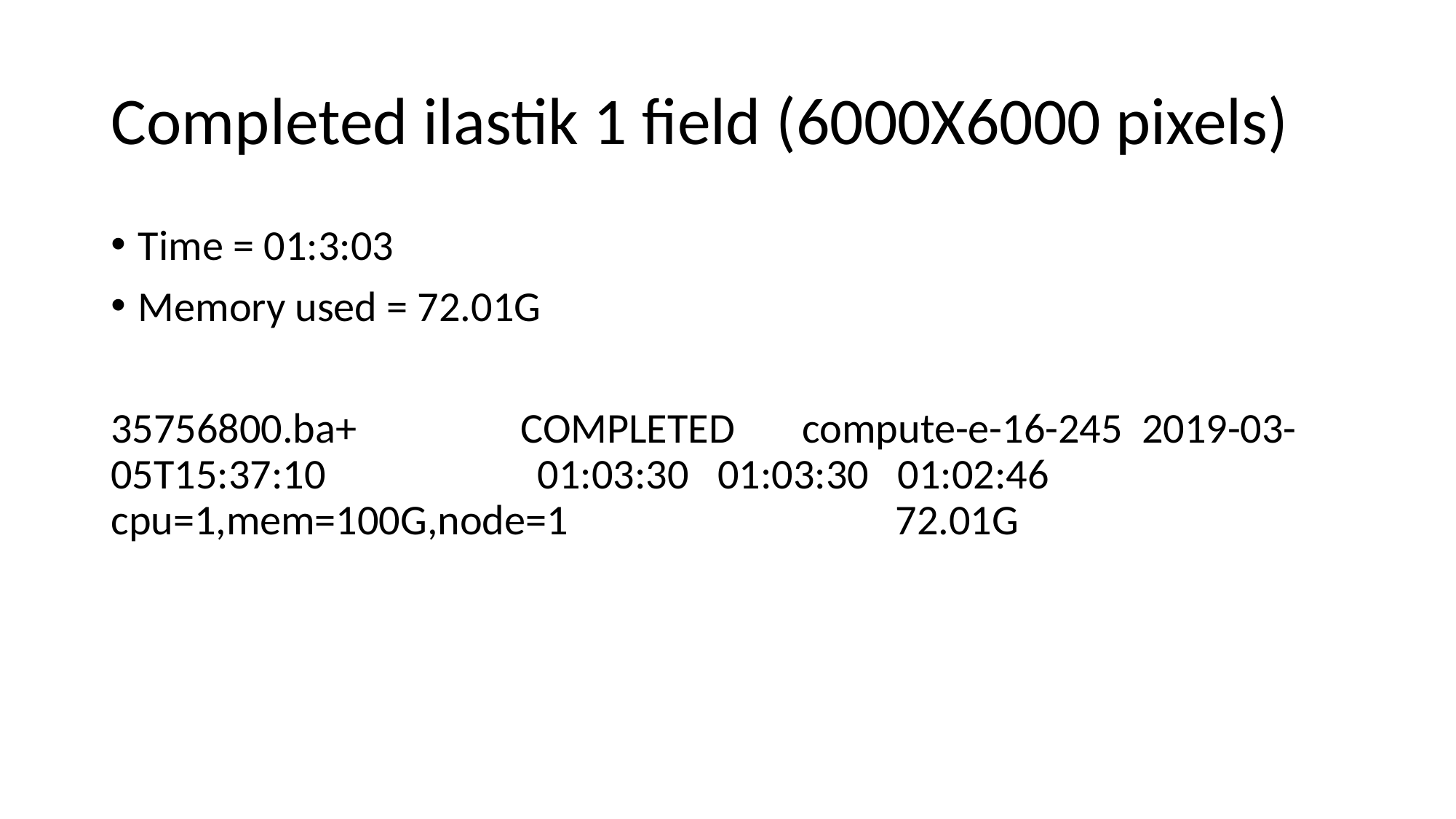

# Completed ilastik 1 field (6000X6000 pixels)
Time = 01:3:03
Memory used = 72.01G

35756800.ba+                 COMPLETED       compute-e-16-245  2019-03-05T15:37:10                      01:03:30   01:03:30   01:02:46     cpu=1,mem=100G,node=1                                  72.01G